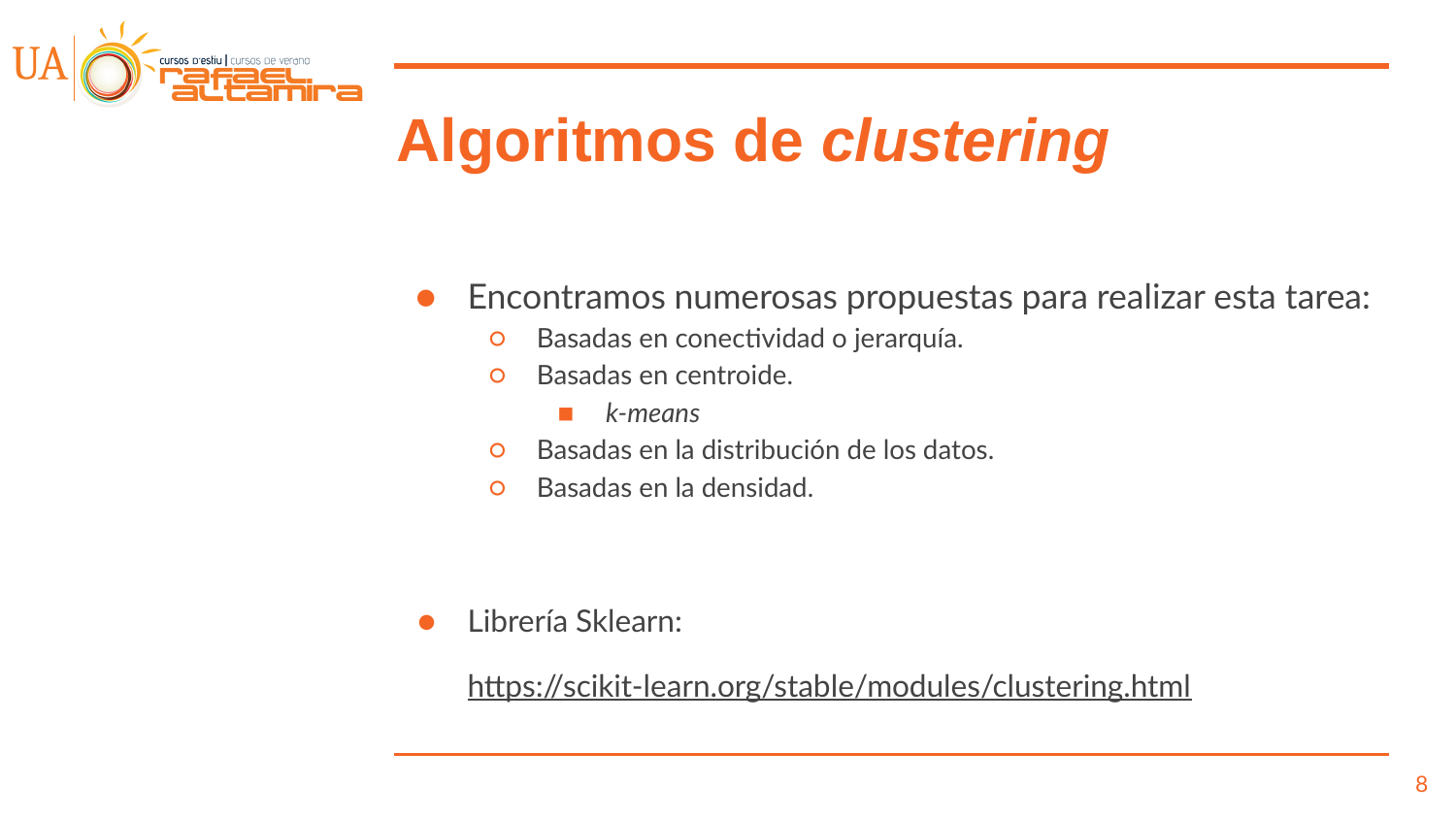

# Algoritmos de clustering
Encontramos numerosas propuestas para realizar esta tarea:
Basadas en conectividad o jerarquía.
Basadas en centroide.
k-means
Basadas en la distribución de los datos.
Basadas en la densidad.

Librería Sklearn:
https://scikit-learn.org/stable/modules/clustering.html
8